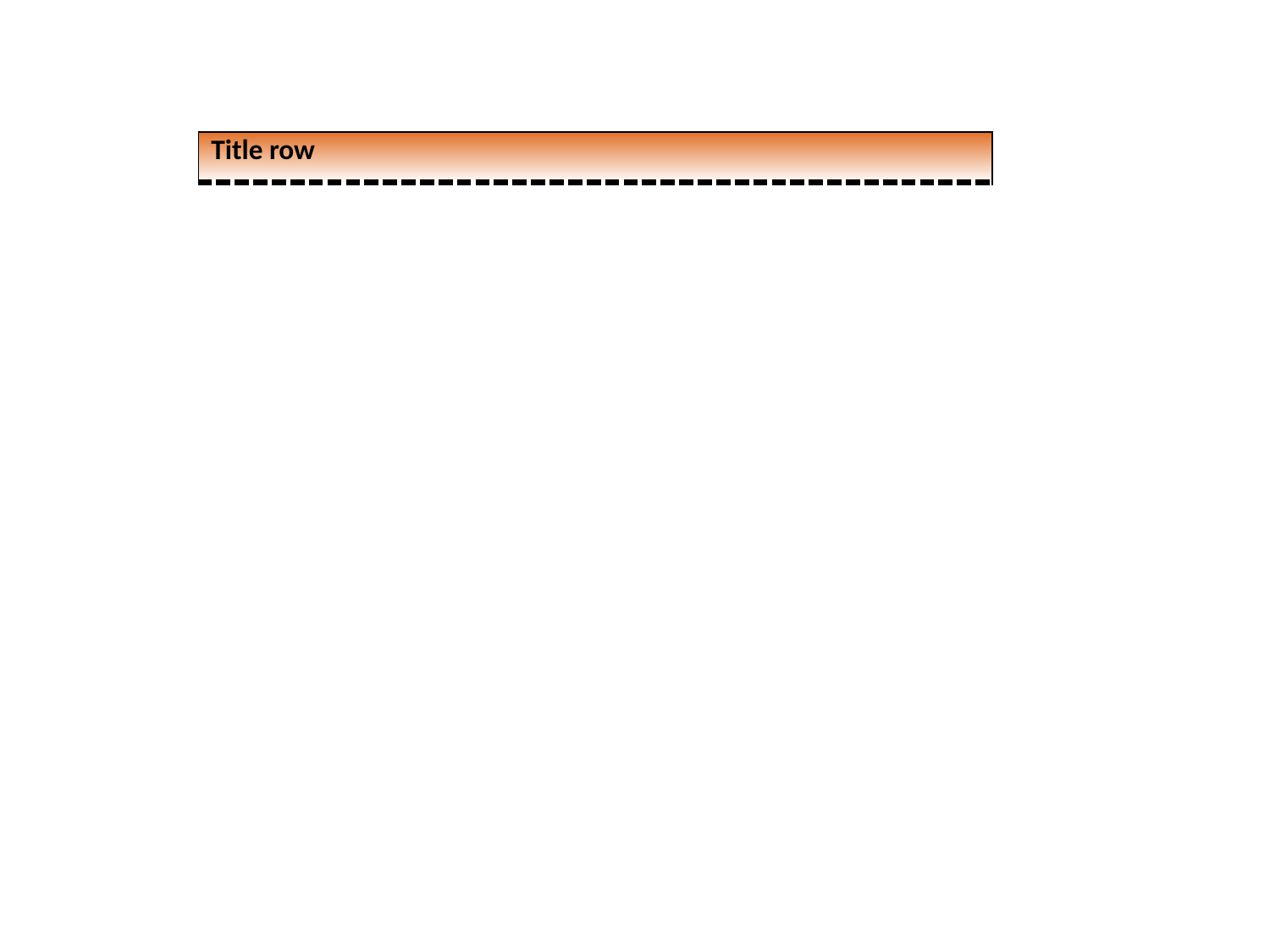

| Title row |
| --- |